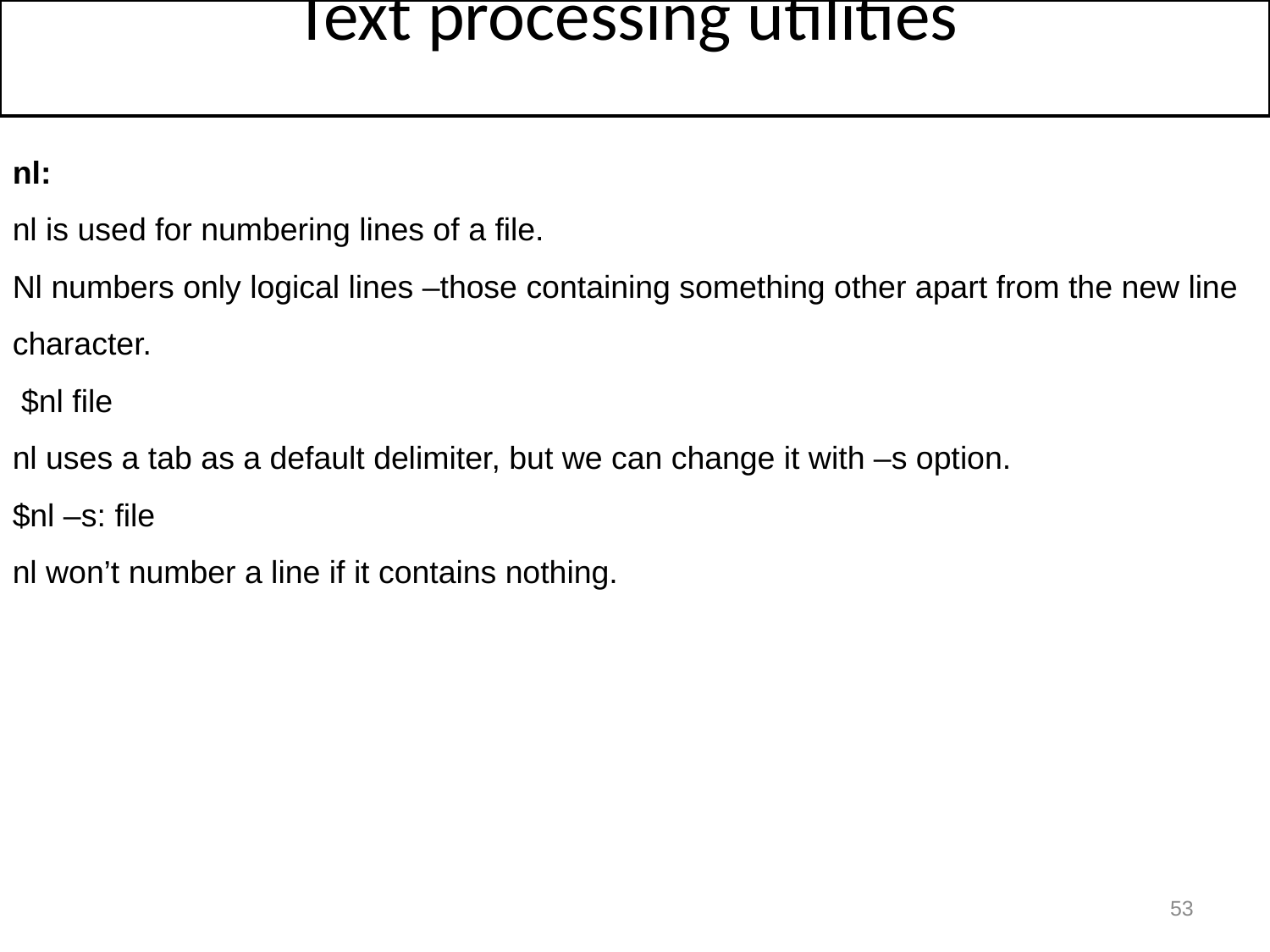

Text processing utilities

nl:
nl is used for numbering lines of a file.
Nl numbers only logical lines –those containing something other apart from the new line character.
 $nl file
nl uses a tab as a default delimiter, but we can change it with –s option.
$nl –s: file
nl won’t number a line if it contains nothing.

53